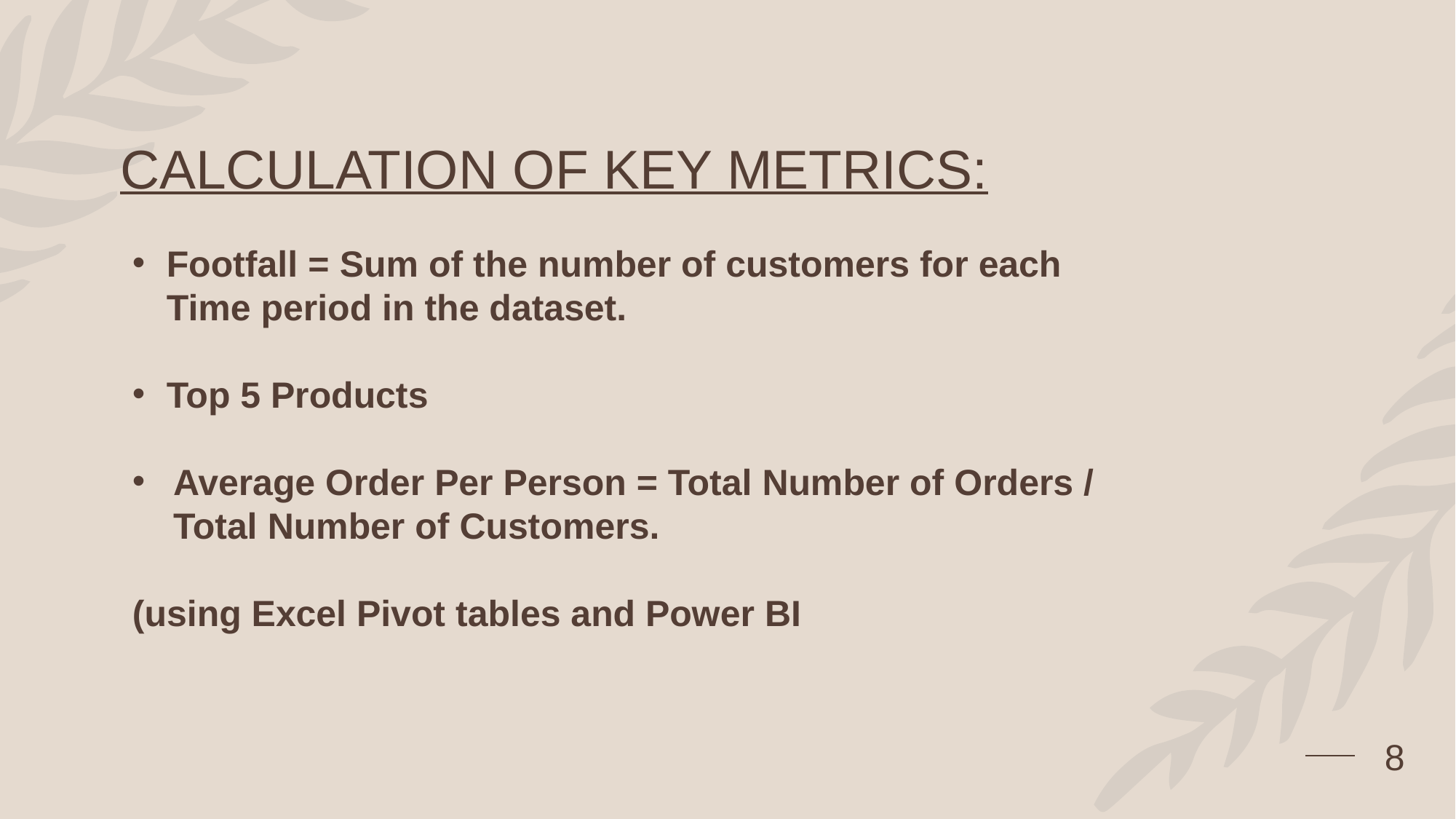

# CALCULATION OF KEY METRICS:
Footfall = Sum of the number of customers for each Time period in the dataset.

Top 5 Products

Average Order Per Person = Total Number of Orders / Total Number of Customers.

(using Excel Pivot tables and Power BI
8